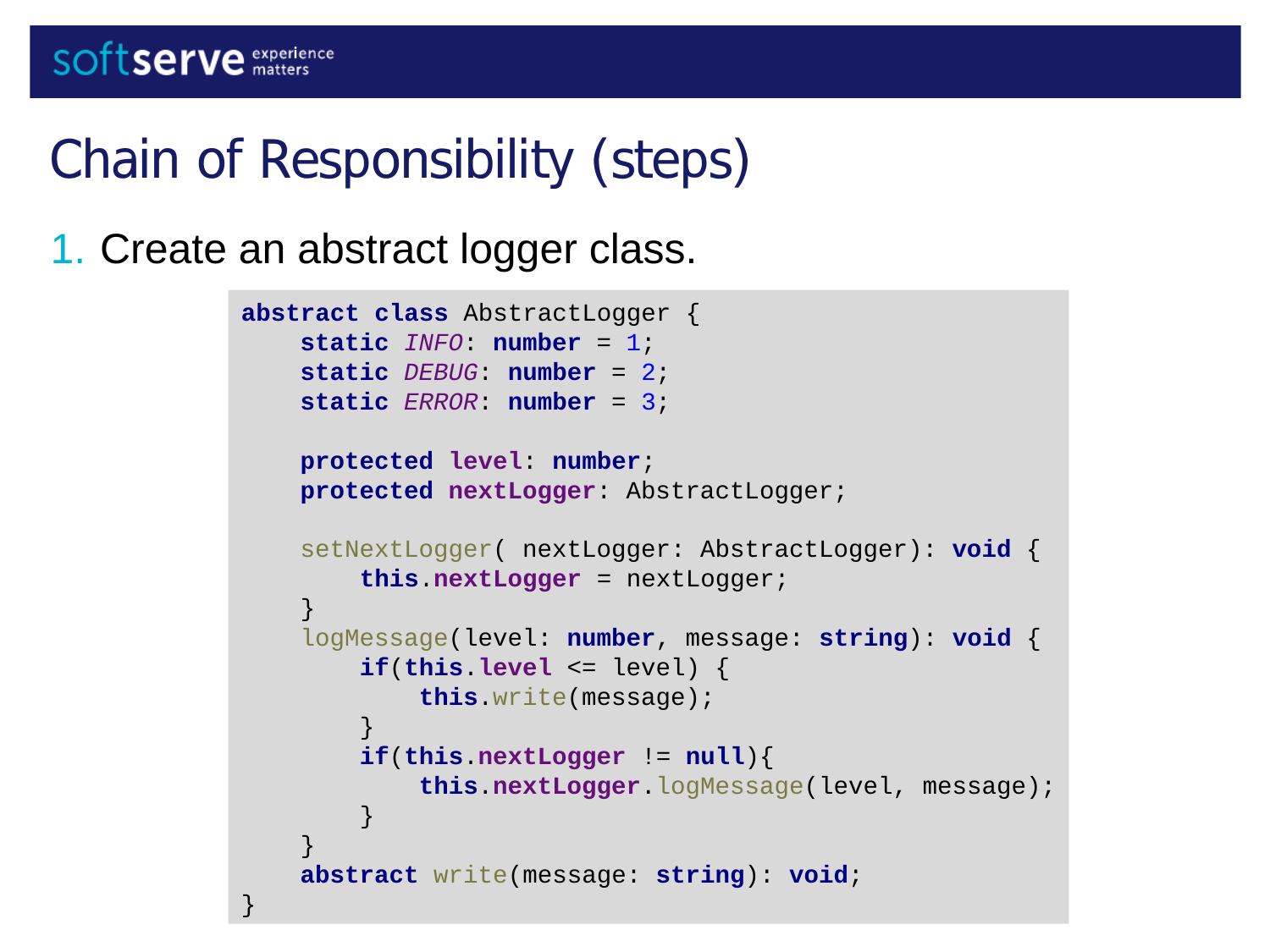

Chain of Responsibility (steps)
Create an abstract logger class.
abstract class AbstractLogger {
    static INFO: number = 1;
    static DEBUG: number = 2;
    static ERROR: number = 3;
    protected level: number;
    protected nextLogger: AbstractLogger;
    setNextLogger( nextLogger: AbstractLogger): void {
        this.nextLogger = nextLogger;
    }
    logMessage(level: number, message: string): void {
        if(this.level <= level) {
            this.write(message);
        }
        if(this.nextLogger != null){
            this.nextLogger.logMessage(level, message);
        }
    }
    abstract write(message: string): void;
}